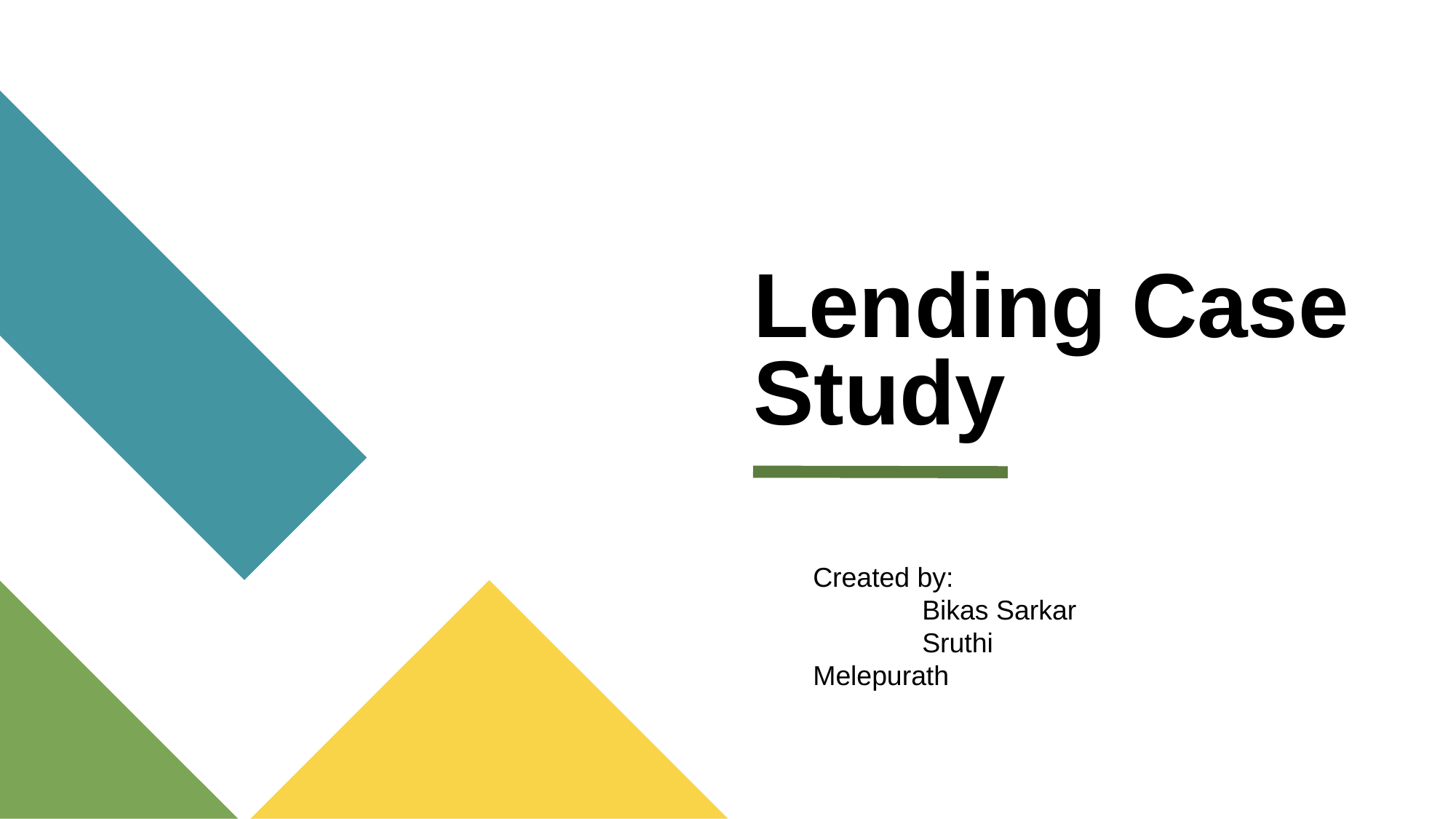

# Lending Case Study
Created by:
	Bikas Sarkar
	Sruthi Melepurath